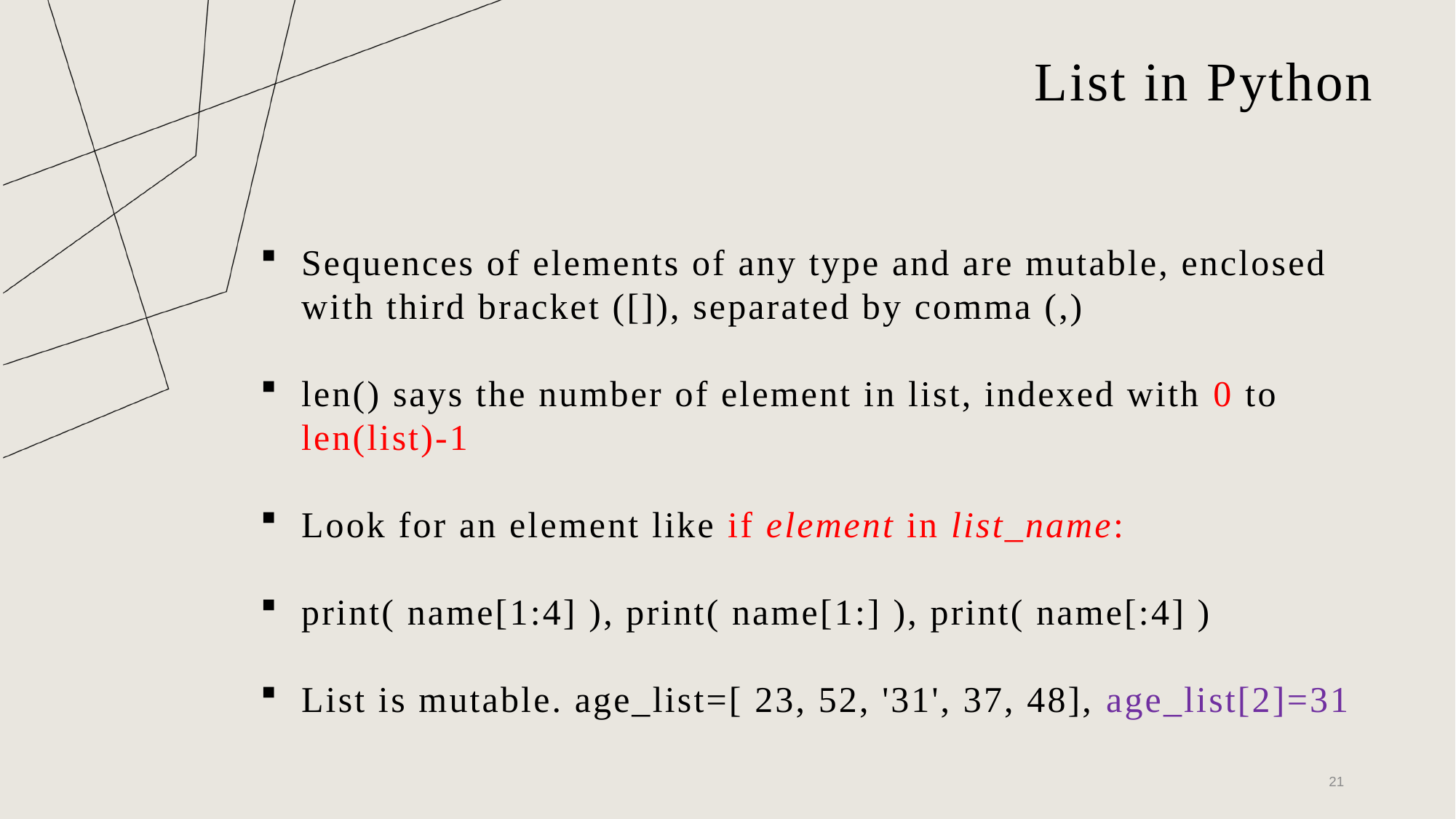

# List in Python
Sequences of elements of any type and are mutable, enclosed with third bracket ([]), separated by comma (,)

len() says the number of element in list, indexed with 0 to len(list)-1

Look for an element like if element in list_name:

print( name[1:4] ), print( name[1:] ), print( name[:4] )

List is mutable. age_list=[ 23, 52, '31', 37, 48], age_list[2]=31
21